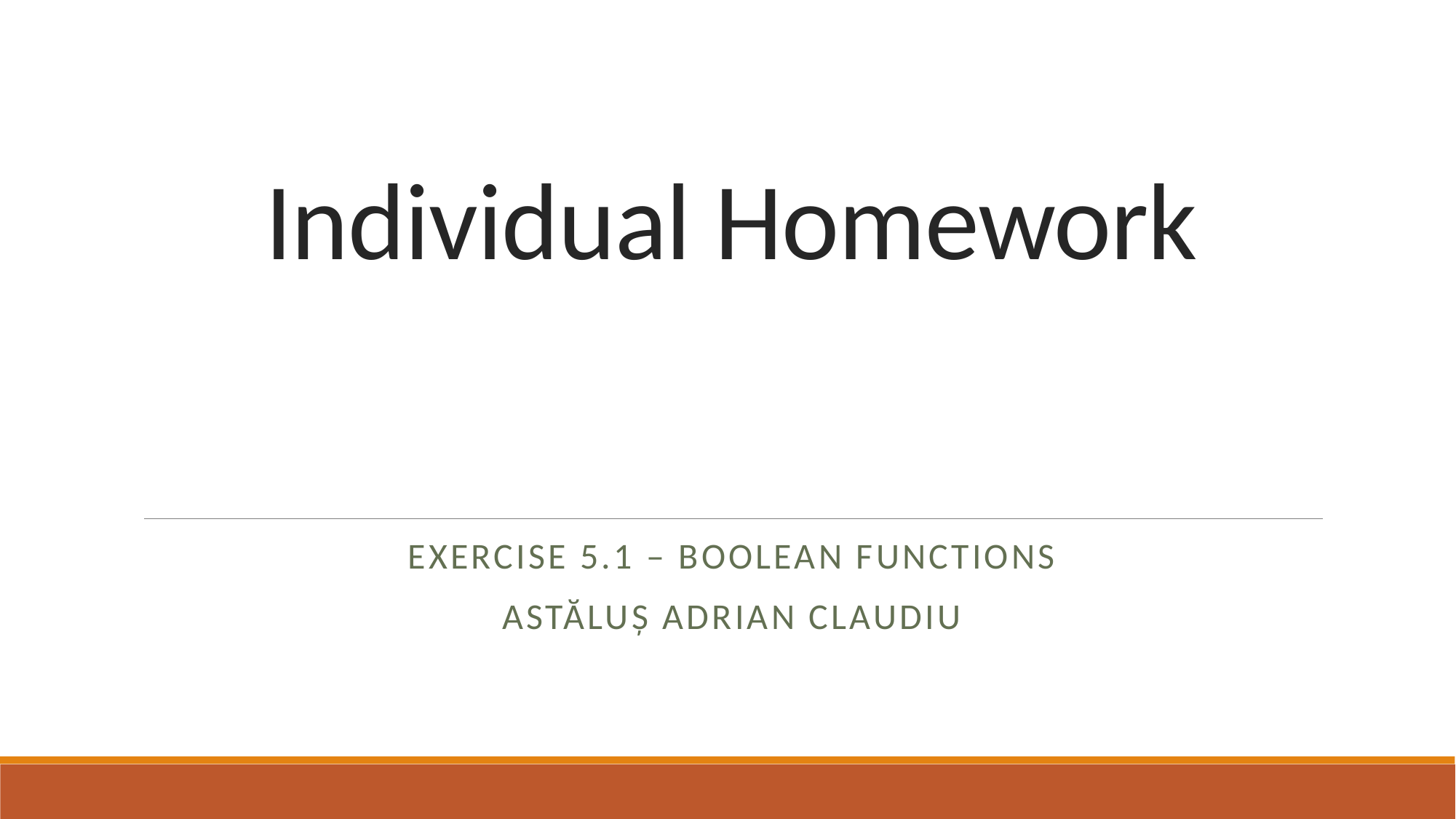

# Individual Homework
Exercise 5.1 – Boolean functions
Astăluș adrian claudiu